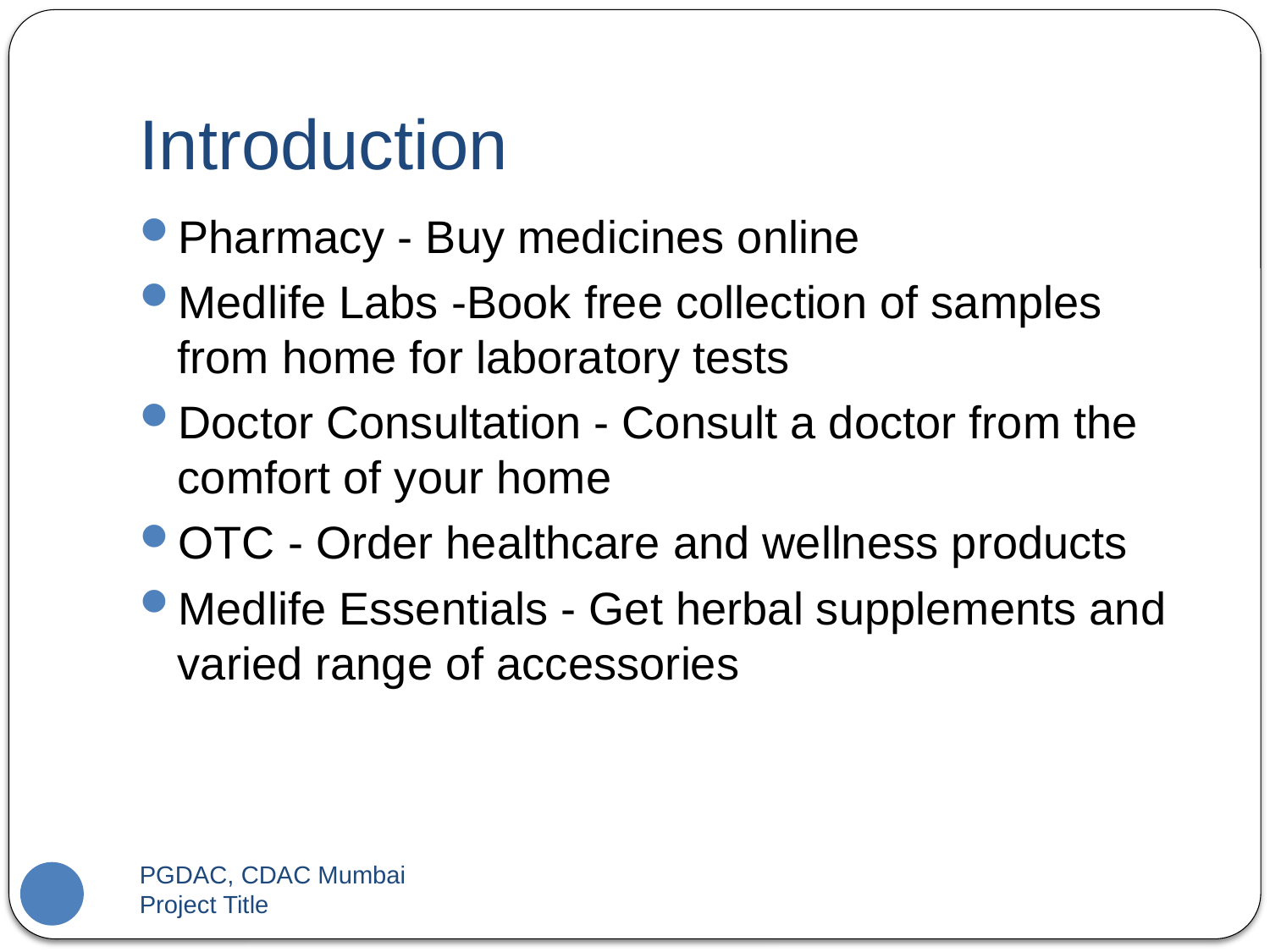

# Introduction
Pharmacy - Buy medicines online
Medlife Labs -Book free collection of samples from home for laboratory tests
Doctor Consultation - Consult a doctor from the comfort of your home
OTC - Order healthcare and wellness products
Medlife Essentials - Get herbal supplements and varied range of accessories
PGDAC, CDAC Mumbai 		Project Title
4